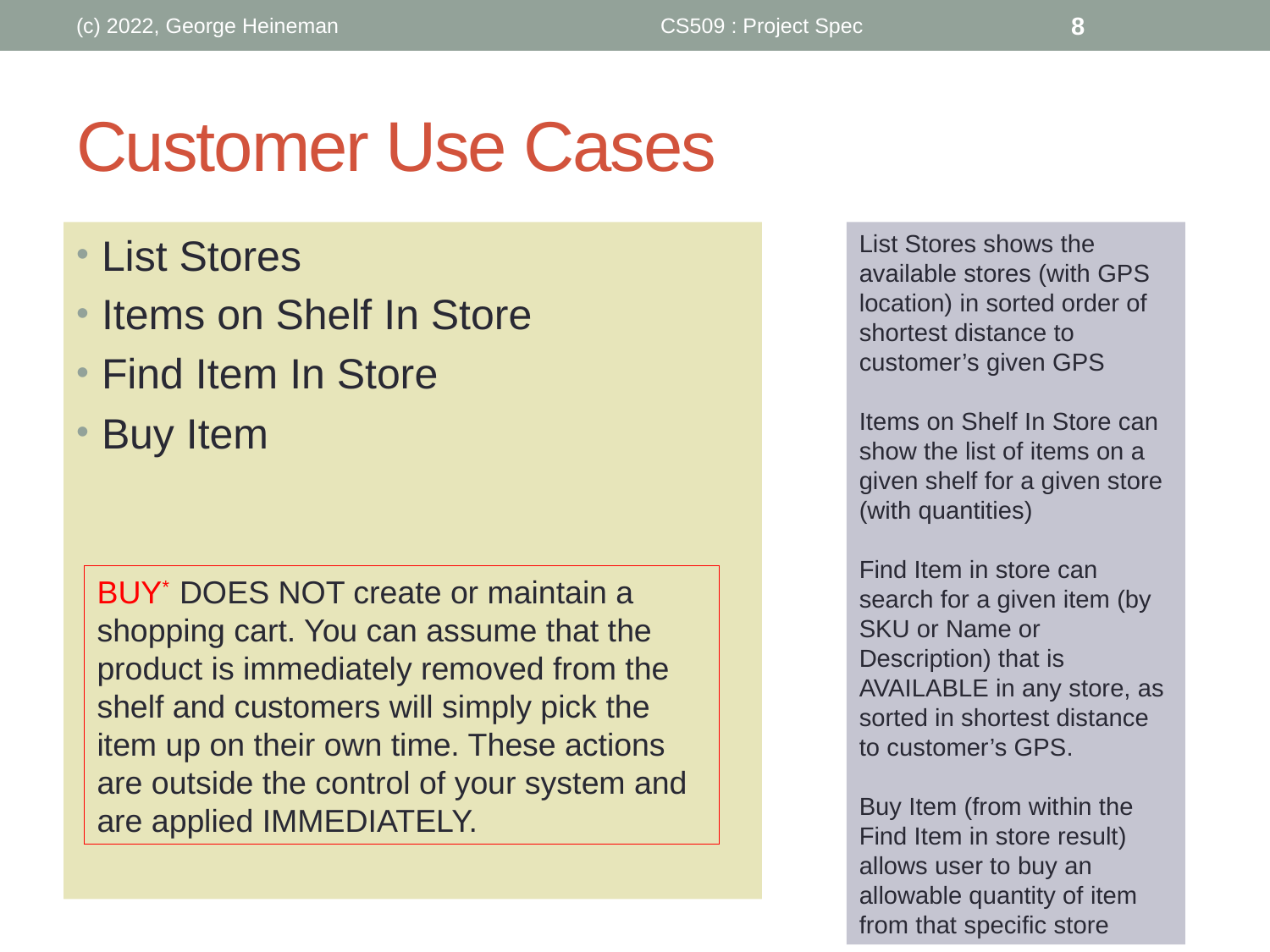

(c) 2022, George Heineman
CS509 : Project Spec
8
# Customer Use Cases
List Stores
Items on Shelf In Store
Find Item In Store
Buy Item
List Stores shows the available stores (with GPS location) in sorted order of shortest distance to customer’s given GPS

Items on Shelf In Store can show the list of items on a given shelf for a given store (with quantities)

Find Item in store can search for a given item (by SKU or Name or Description) that is AVAILABLE in any store, as sorted in shortest distance to customer’s GPS.

Buy Item (from within the Find Item in store result) allows user to buy an allowable quantity of item from that specific store
BUY*  DOES NOT create or maintain a shopping cart. You can assume that the product is immediately removed from the shelf and customers will simply pick the item up on their own time. These actions are outside the control of your system and are applied IMMEDIATELY.